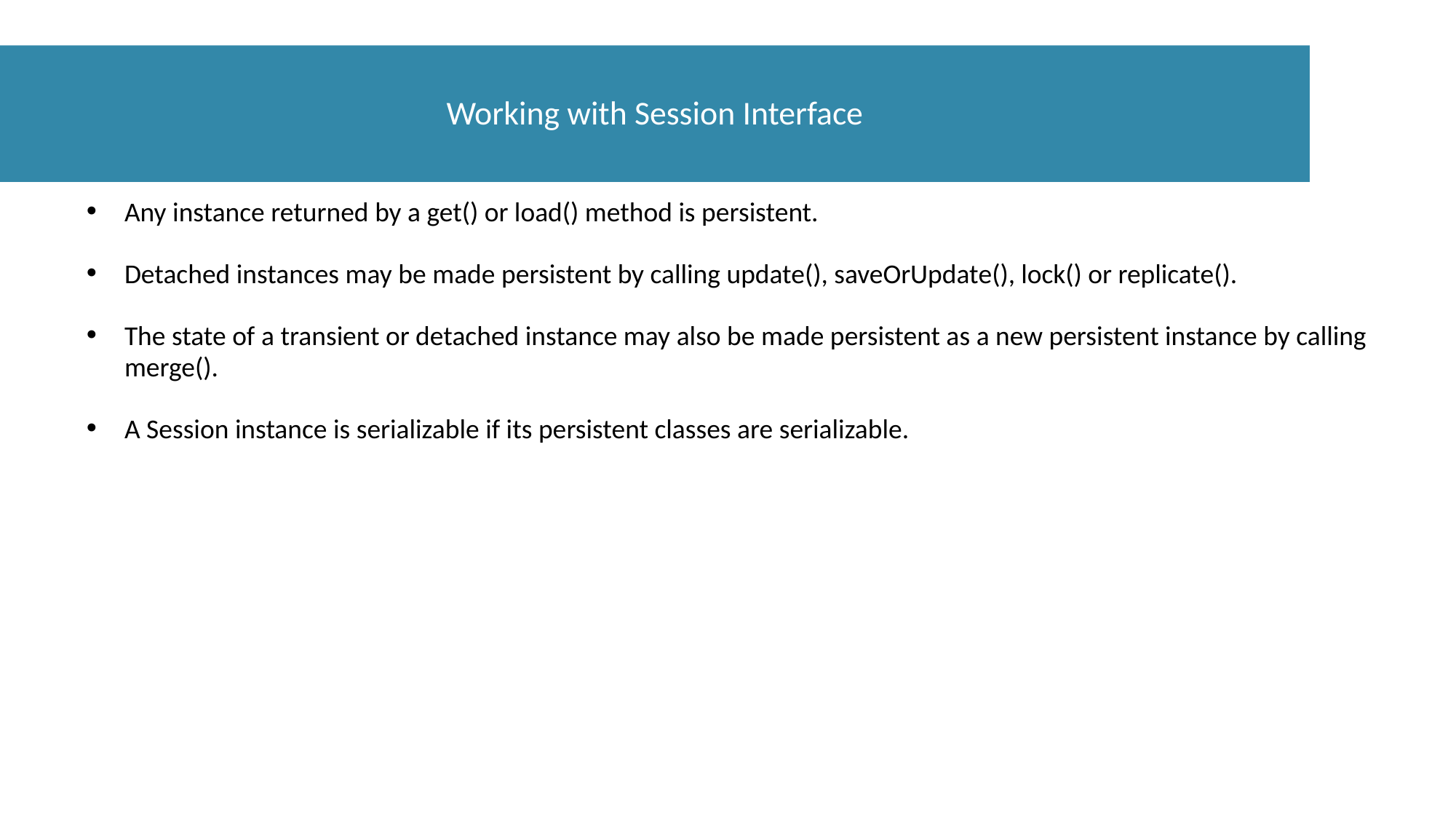

# Working with Session Interface
Any instance returned by a get() or load() method is persistent.

Detached instances may be made persistent by calling update(), saveOrUpdate(), lock() or replicate().

The state of a transient or detached instance may also be made persistent as a new persistent instance by calling merge().
A Session instance is serializable if its persistent classes are serializable.